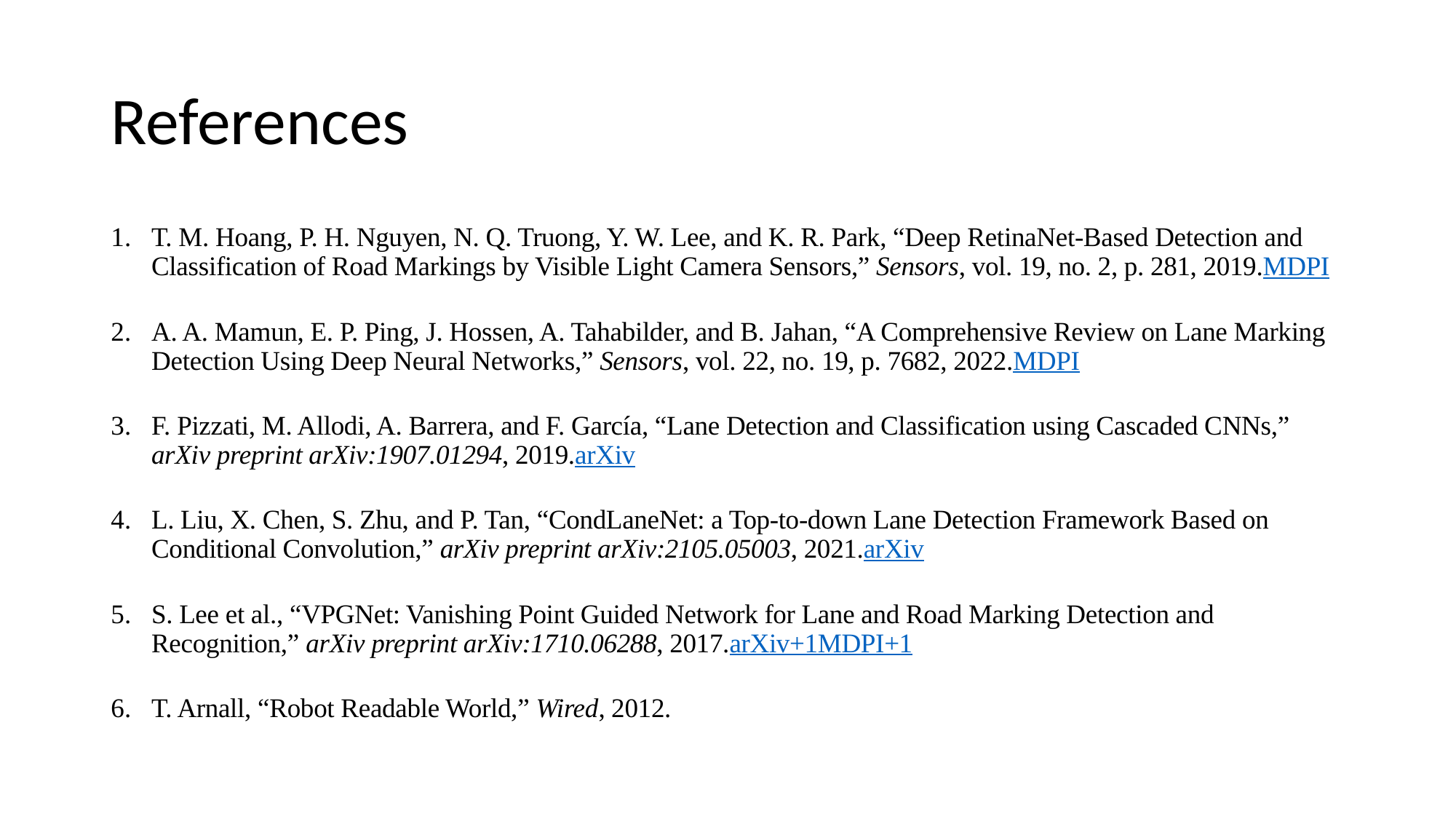

# References
T. M. Hoang, P. H. Nguyen, N. Q. Truong, Y. W. Lee, and K. R. Park, “Deep RetinaNet-Based Detection and Classification of Road Markings by Visible Light Camera Sensors,” Sensors, vol. 19, no. 2, p. 281, 2019.MDPI
A. A. Mamun, E. P. Ping, J. Hossen, A. Tahabilder, and B. Jahan, “A Comprehensive Review on Lane Marking Detection Using Deep Neural Networks,” Sensors, vol. 22, no. 19, p. 7682, 2022.MDPI
F. Pizzati, M. Allodi, A. Barrera, and F. García, “Lane Detection and Classification using Cascaded CNNs,” arXiv preprint arXiv:1907.01294, 2019.arXiv
L. Liu, X. Chen, S. Zhu, and P. Tan, “CondLaneNet: a Top-to-down Lane Detection Framework Based on Conditional Convolution,” arXiv preprint arXiv:2105.05003, 2021.arXiv
S. Lee et al., “VPGNet: Vanishing Point Guided Network for Lane and Road Marking Detection and Recognition,” arXiv preprint arXiv:1710.06288, 2017.arXiv+1MDPI+1
T. Arnall, “Robot Readable World,” Wired, 2012.